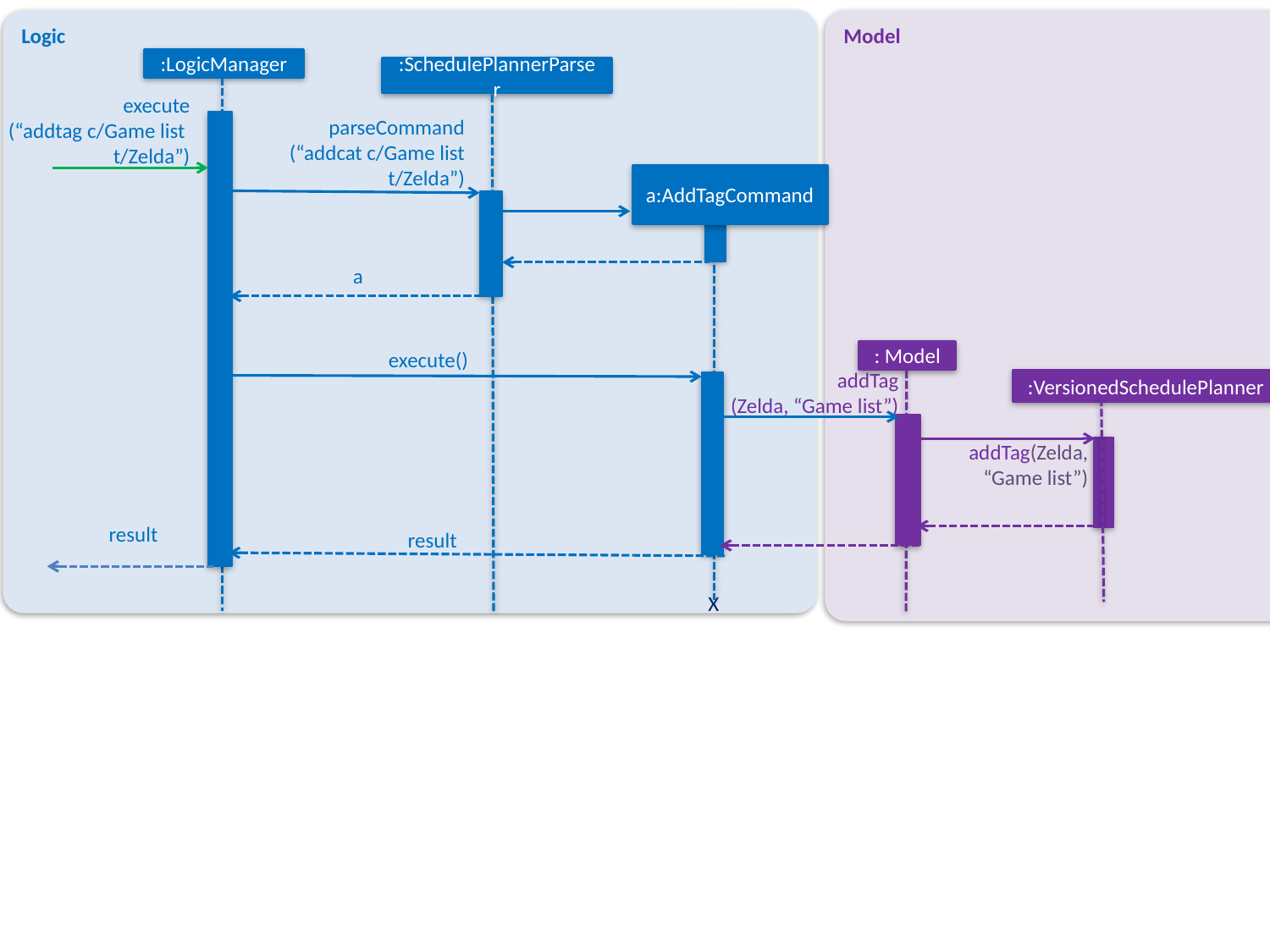

Logic
Model
:LogicManager
:SchedulePlannerParser
execute
(“addtag c/Game list
t/Zelda”)

parseCommand
(“addcat c/Game list
t/Zelda”)
a:AddTagCommand

a
: Model
execute()
addTag
(Zelda, “Game list”)
:VersionedSchedulePlanner

  addTag(Zelda, “Game list”)
result
result
X